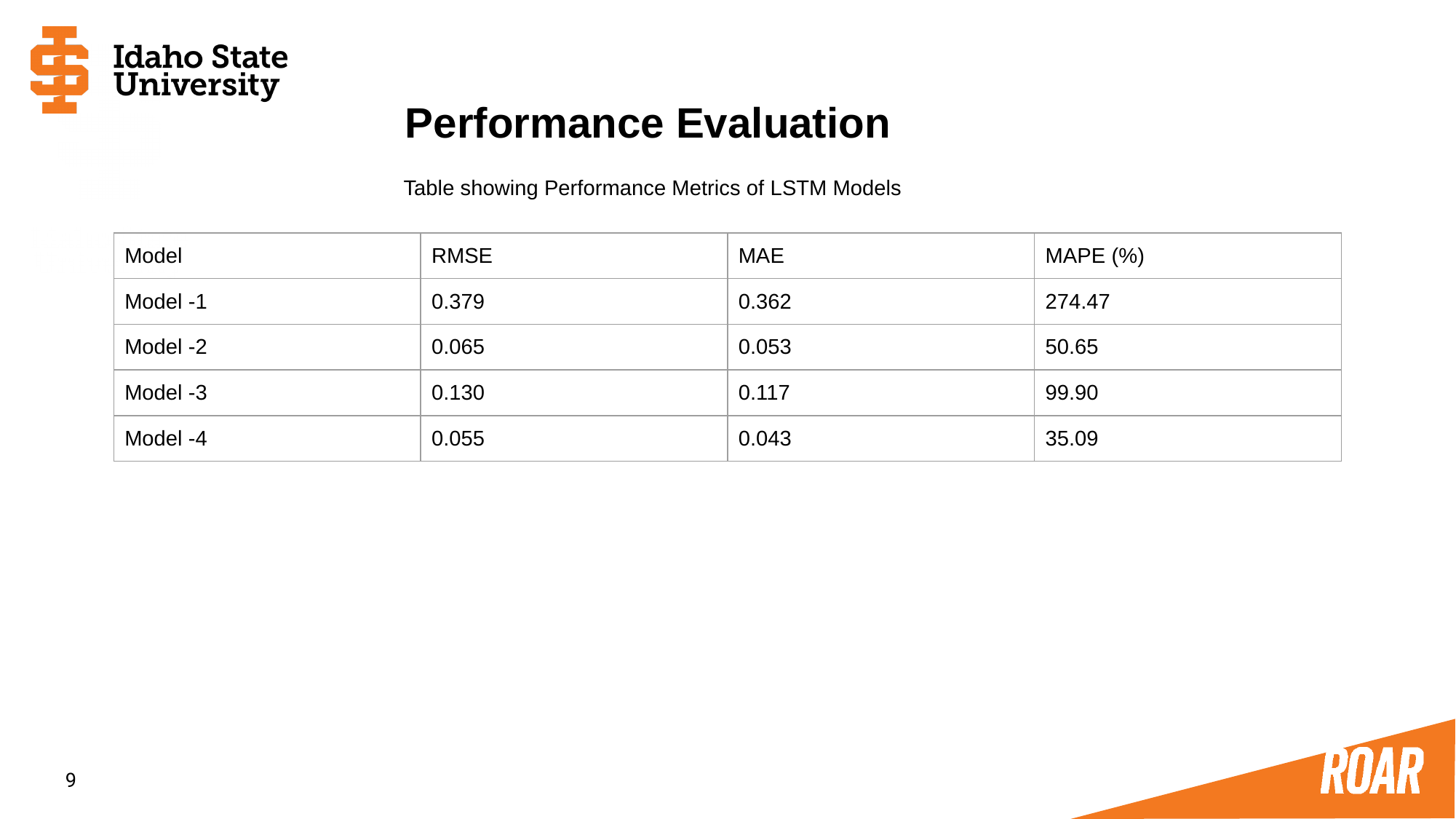

Performance Evaluation
Table showing Performance Metrics of LSTM Models
| Model | RMSE | MAE | MAPE (%) |
| --- | --- | --- | --- |
| Model -1 | 0.379 | 0.362 | 274.47 |
| Model -2 | 0.065 | 0.053 | 50.65 |
| Model -3 | 0.130 | 0.117 | 99.90 |
| Model -4 | 0.055 | 0.043 | 35.09 |
9